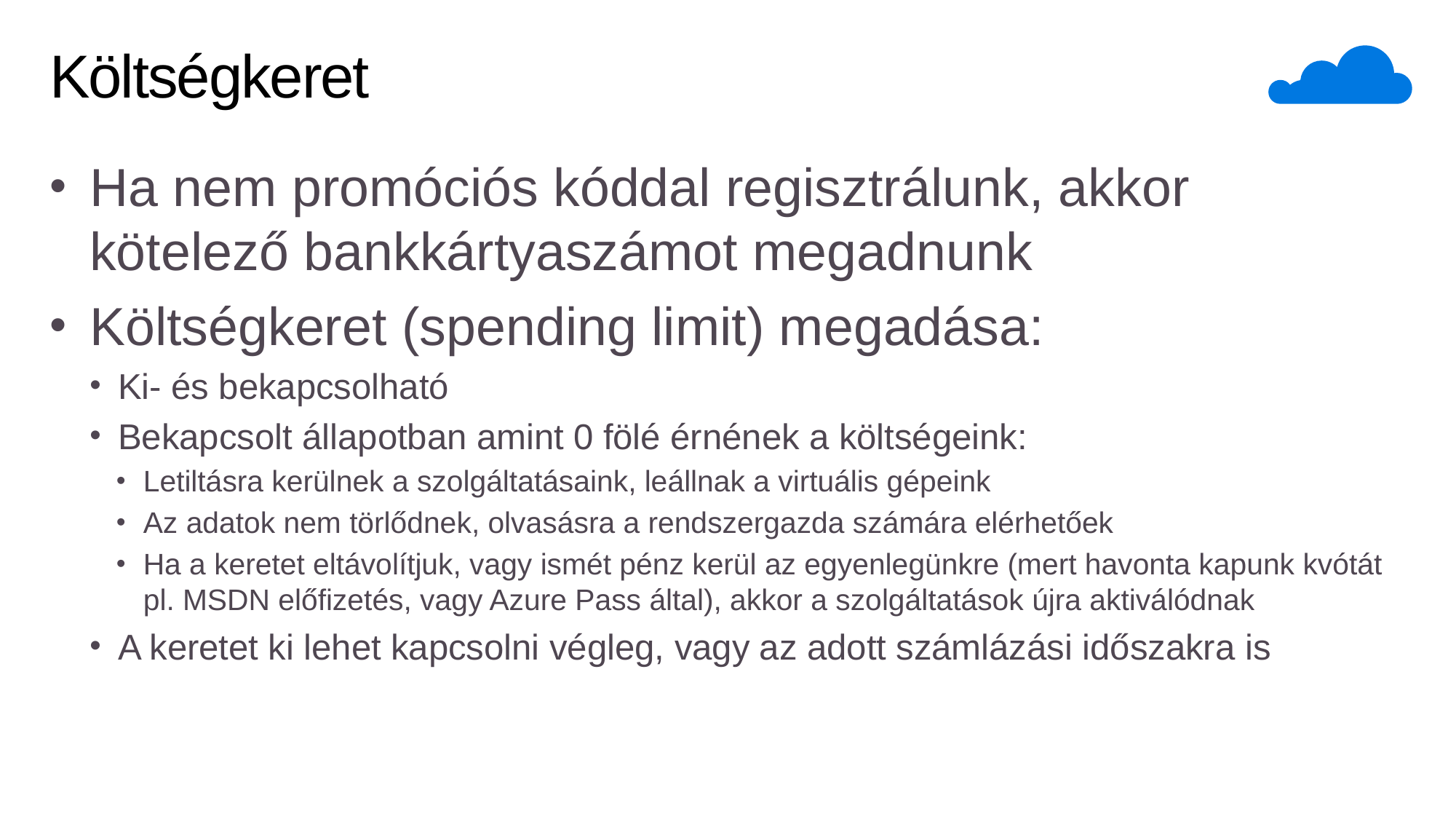

# Költségkeret
Ha nem promóciós kóddal regisztrálunk, akkor kötelező bankkártyaszámot megadnunk
Költségkeret (spending limit) megadása:
Ki- és bekapcsolható
Bekapcsolt állapotban amint 0 fölé érnének a költségeink:
Letiltásra kerülnek a szolgáltatásaink, leállnak a virtuális gépeink
Az adatok nem törlődnek, olvasásra a rendszergazda számára elérhetőek
Ha a keretet eltávolítjuk, vagy ismét pénz kerül az egyenlegünkre (mert havonta kapunk kvótát pl. MSDN előfizetés, vagy Azure Pass által), akkor a szolgáltatások újra aktiválódnak
A keretet ki lehet kapcsolni végleg, vagy az adott számlázási időszakra is